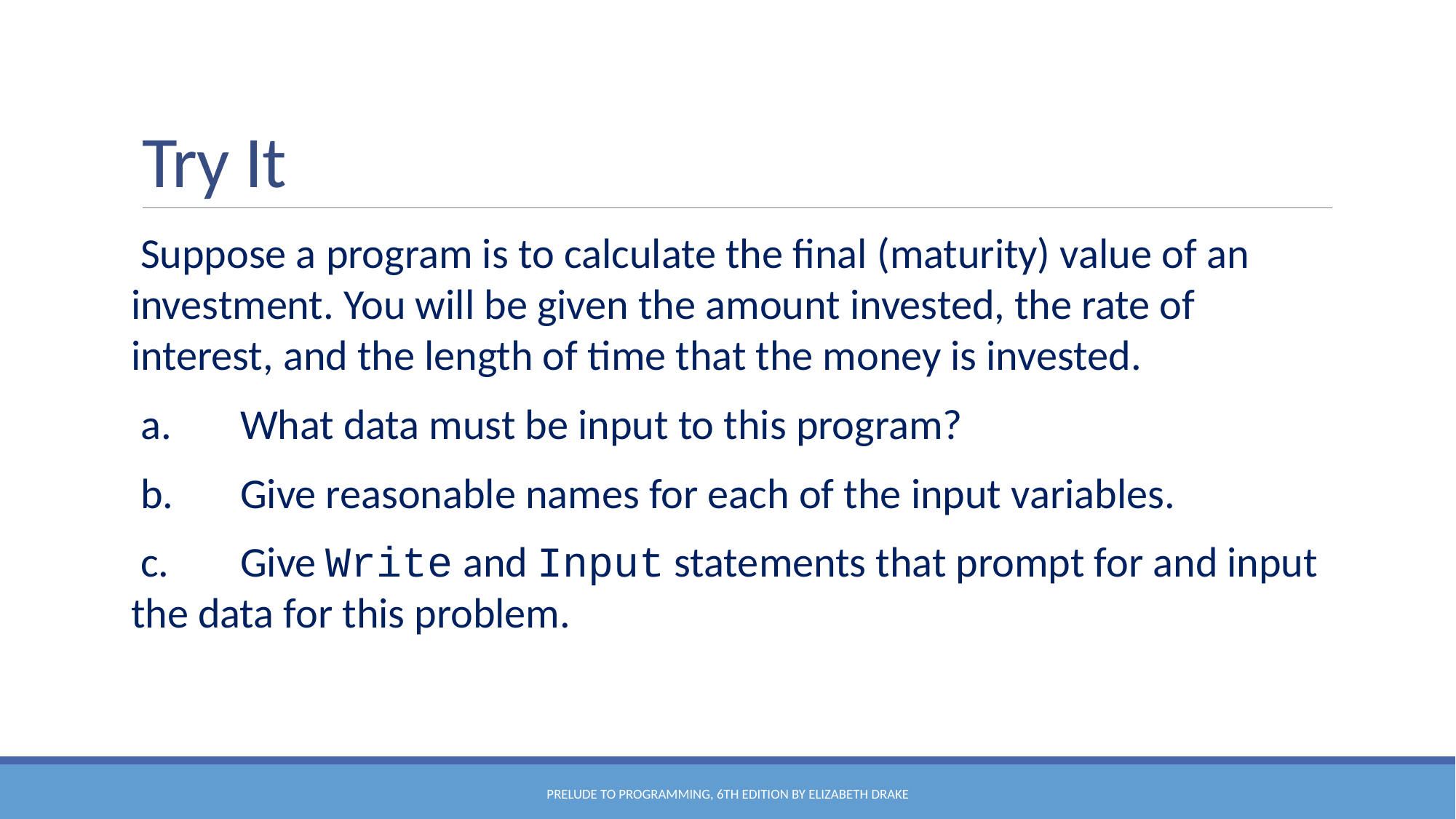

# Try It
Suppose a program is to calculate the final (maturity) value of an investment. You will be given the amount invested, the rate of interest, and the length of time that the money is invested.
a.	What data must be input to this program?
b.	Give reasonable names for each of the input variables.
c.	Give Write and Input statements that prompt for and input the data for this problem.

Prelude to Programming, 6th edition by Elizabeth Drake